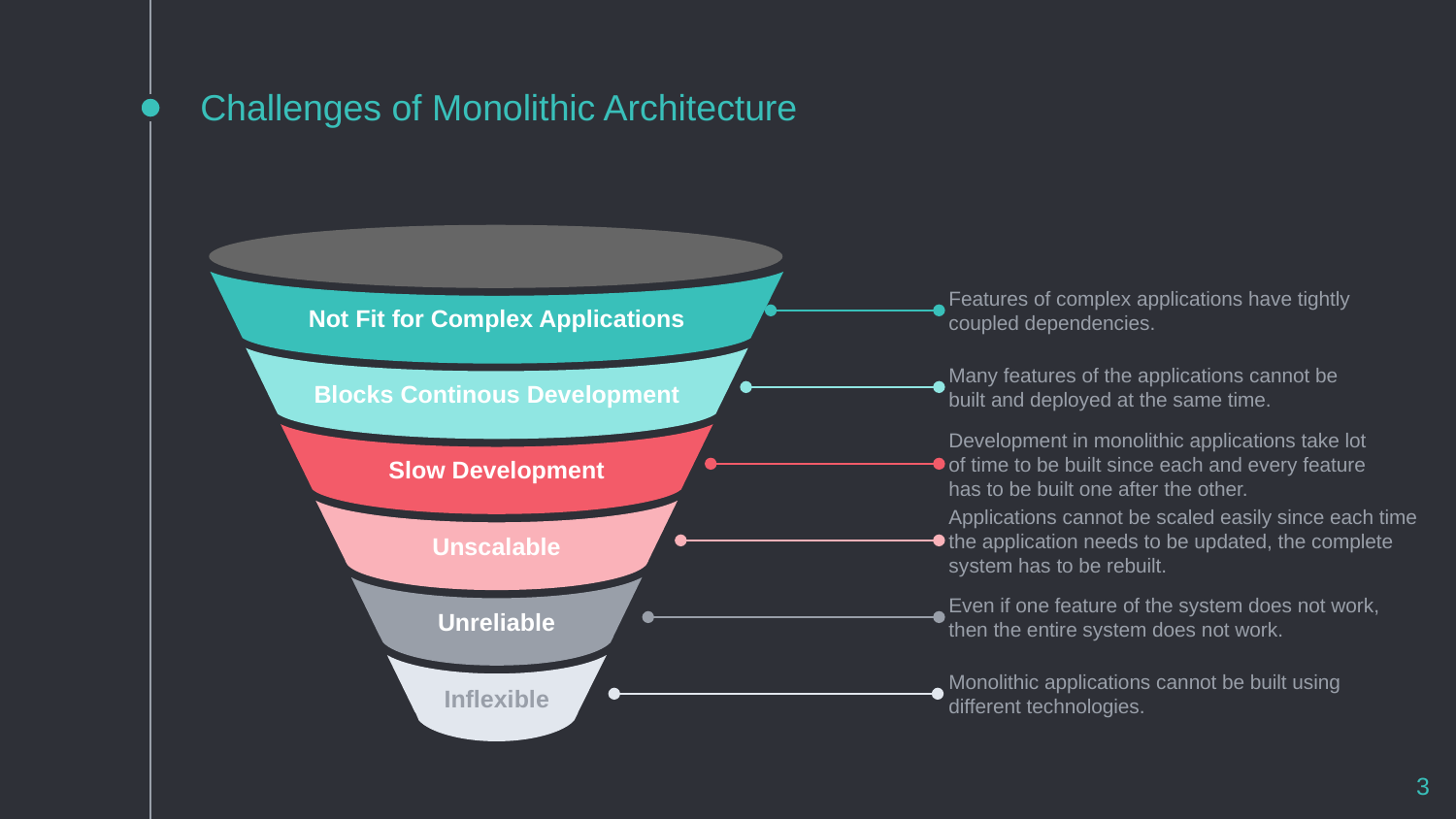

# Challenges of Monolithic Architecture

Not Fit for Complex Applications
Blocks Continous Development
Slow Development
Unscalable
Unreliable
Inflexible
Features of complex applications have tightly coupled dependencies.
Many features of the applications cannot be built and deployed at the same time.
Development in monolithic applications take lot of time to be built since each and every feature has to be built one after the other.
Applications cannot be scaled easily since each time the application needs to be updated, the complete system has to be rebuilt.
Even if one feature of the system does not work, then the entire system does not work.
Monolithic applications cannot be built using different technologies.
3